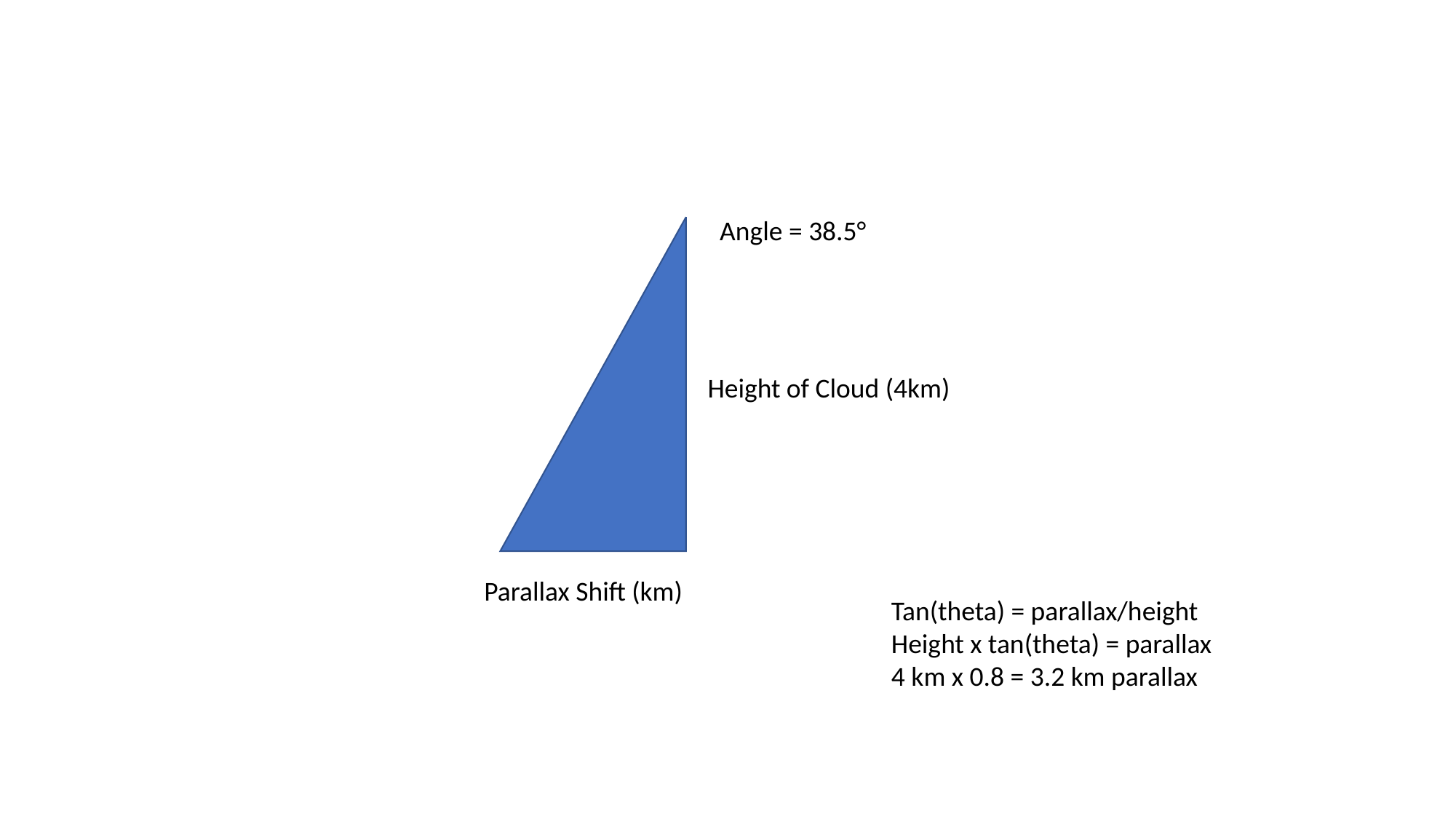

Angle = 38.5°

Height of Cloud (4km)
Parallax Shift (km)
Tan(theta) = parallax/height
Height x tan(theta) = parallax
4 km x 0.8 = 3.2 km parallax